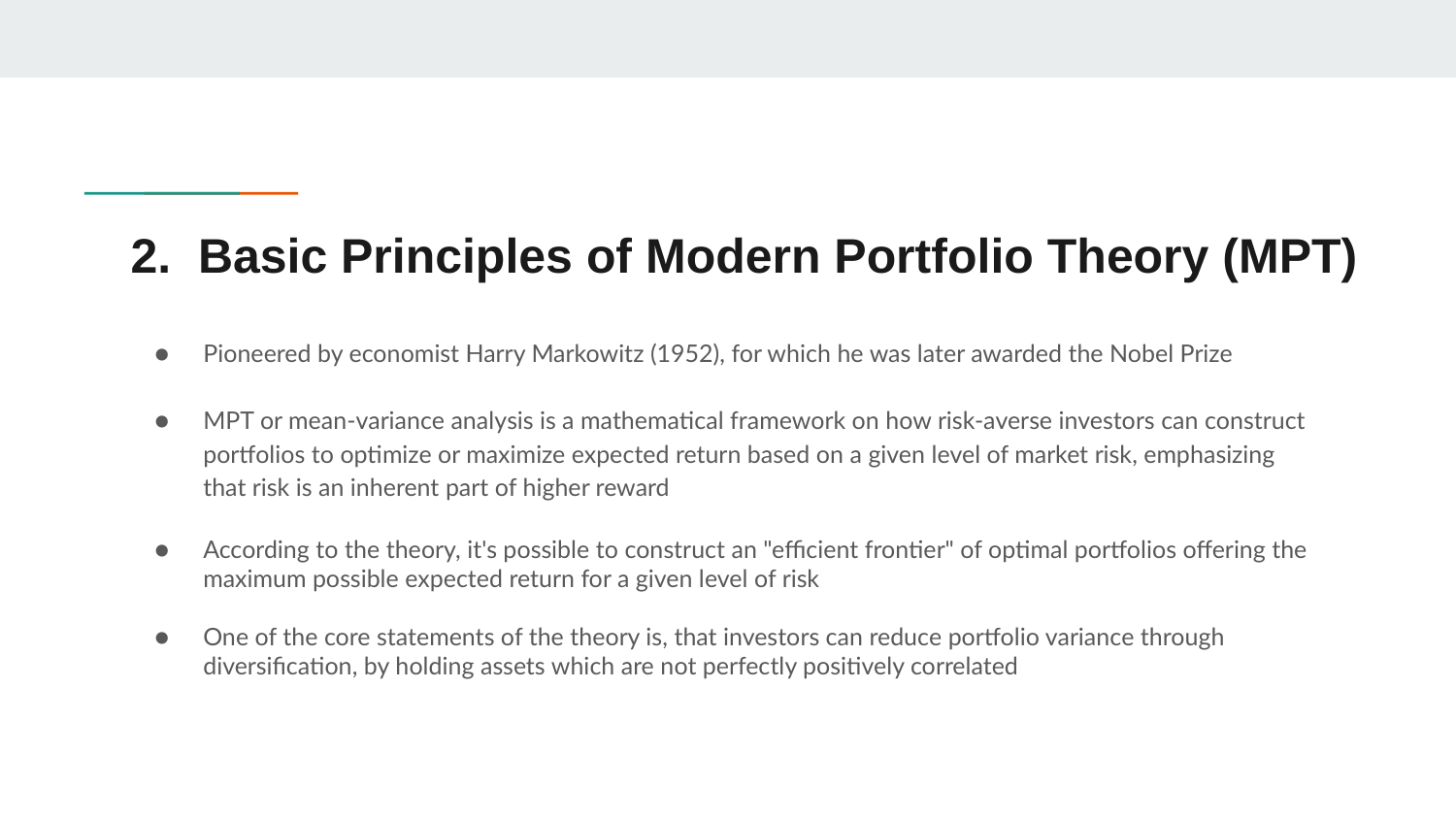

# 2.  Basic Principles of Modern Portfolio Theory (MPT)
Pioneered by economist Harry Markowitz (1952), for which he was later awarded the Nobel Prize

MPT or mean-variance analysis is a mathematical framework on how risk-averse investors can construct portfolios to optimize or maximize expected return based on a given level of market risk, emphasizing that risk is an inherent part of higher reward

According to the theory, it's possible to construct an "efficient frontier" of optimal portfolios offering the maximum possible expected return for a given level of risk

One of the core statements of the theory is, that investors can reduce portfolio variance through diversification, by holding assets which are not perfectly positively correlated